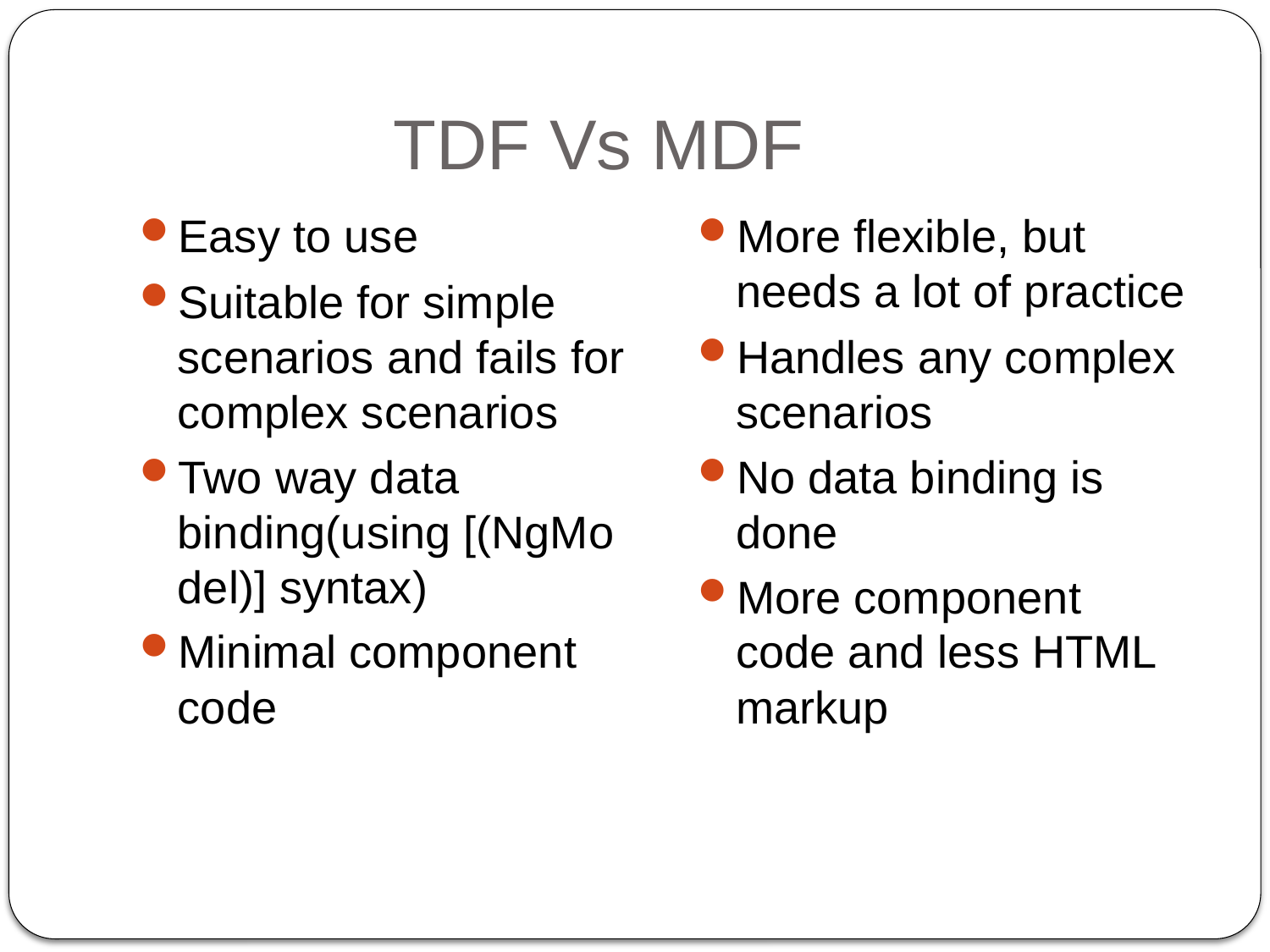

# TDF Vs MDF
Easy to use
Suitable for simple scenarios and fails for complex scenarios
Two way data binding(using [(NgModel)] syntax)
Minimal component code

More flexible, but needs a lot of practice
Handles any complex scenarios
No data binding is done
More component code and less HTML markup